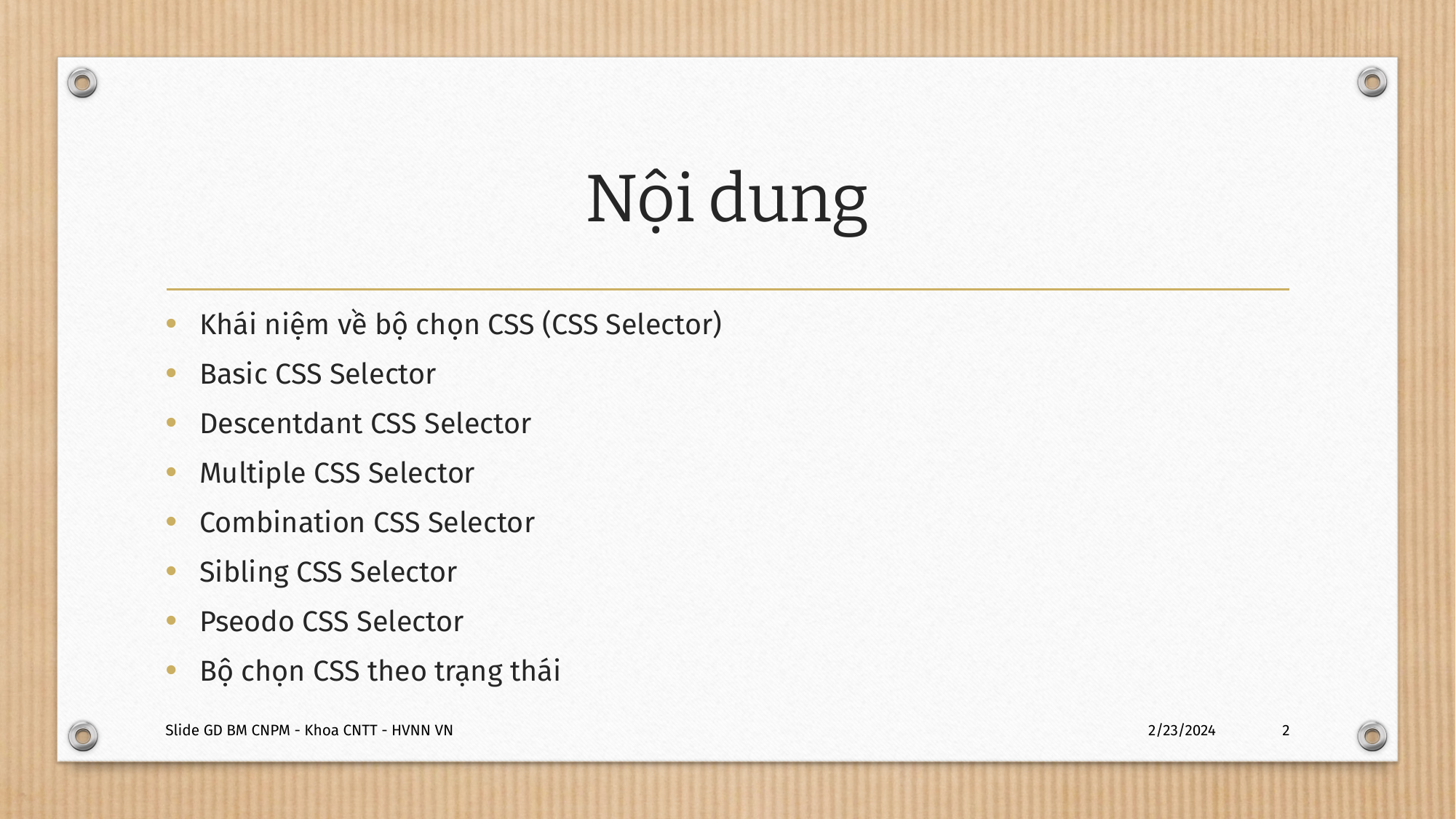

# Nội dung
Khái niệm về bộ chọn CSS (CSS Selector)
Basic CSS Selector
Descentdant CSS Selector
Multiple CSS Selector
Combination CSS Selector
Sibling CSS Selector
Pseodo CSS Selector
Bộ chọn CSS theo trạng thái
Slide GD BM CNPM - Khoa CNTT - HVNN VN
2/23/2024
2